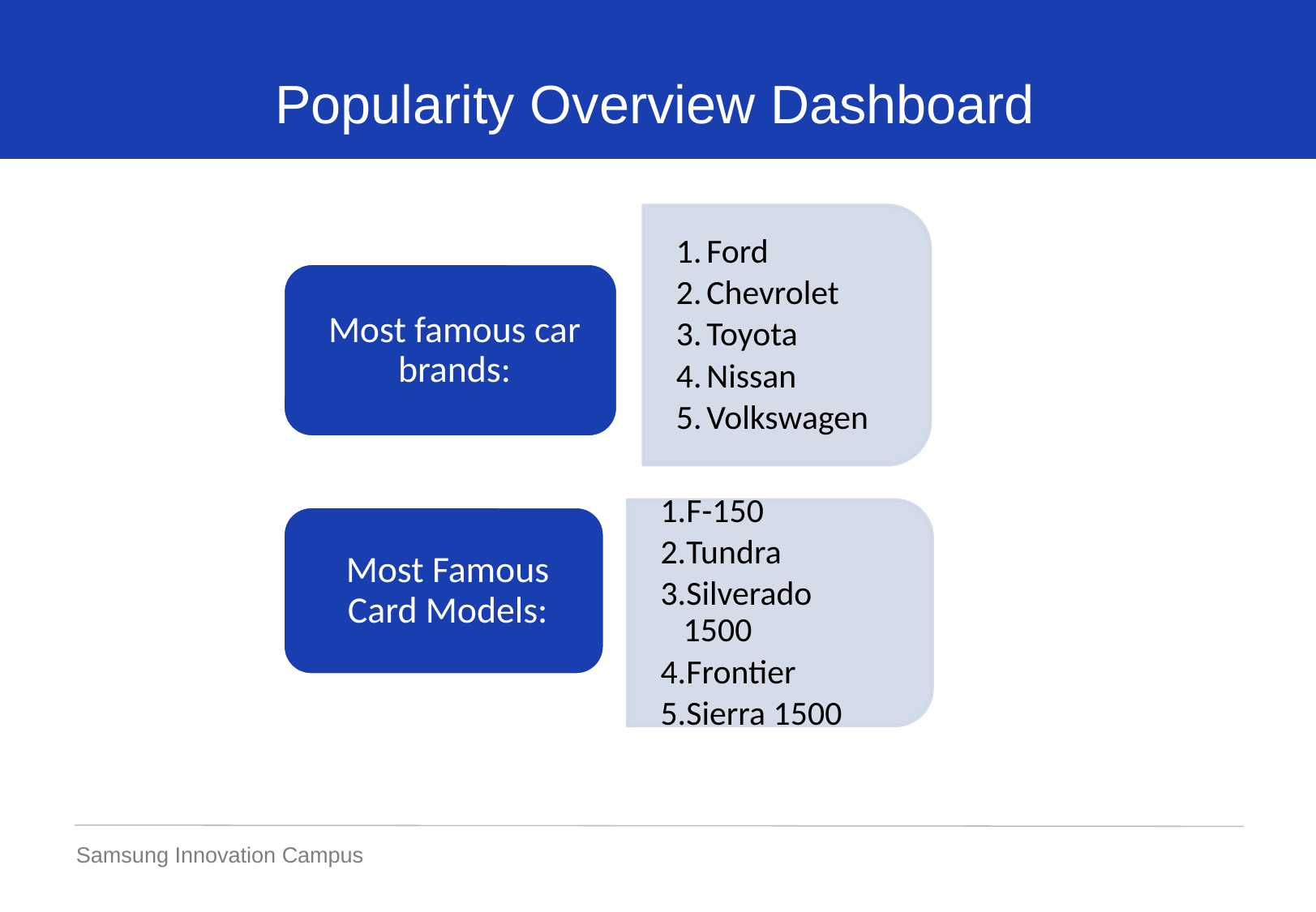

Popularity Overview Dashboard
Ford
Chevrolet
Toyota
Nissan
Volkswagen
Most famous car brands:
F-150
Tundra
Silverado 1500
Frontier
Sierra 1500
Most Famous Card Models:

Samsung Innovation Campus